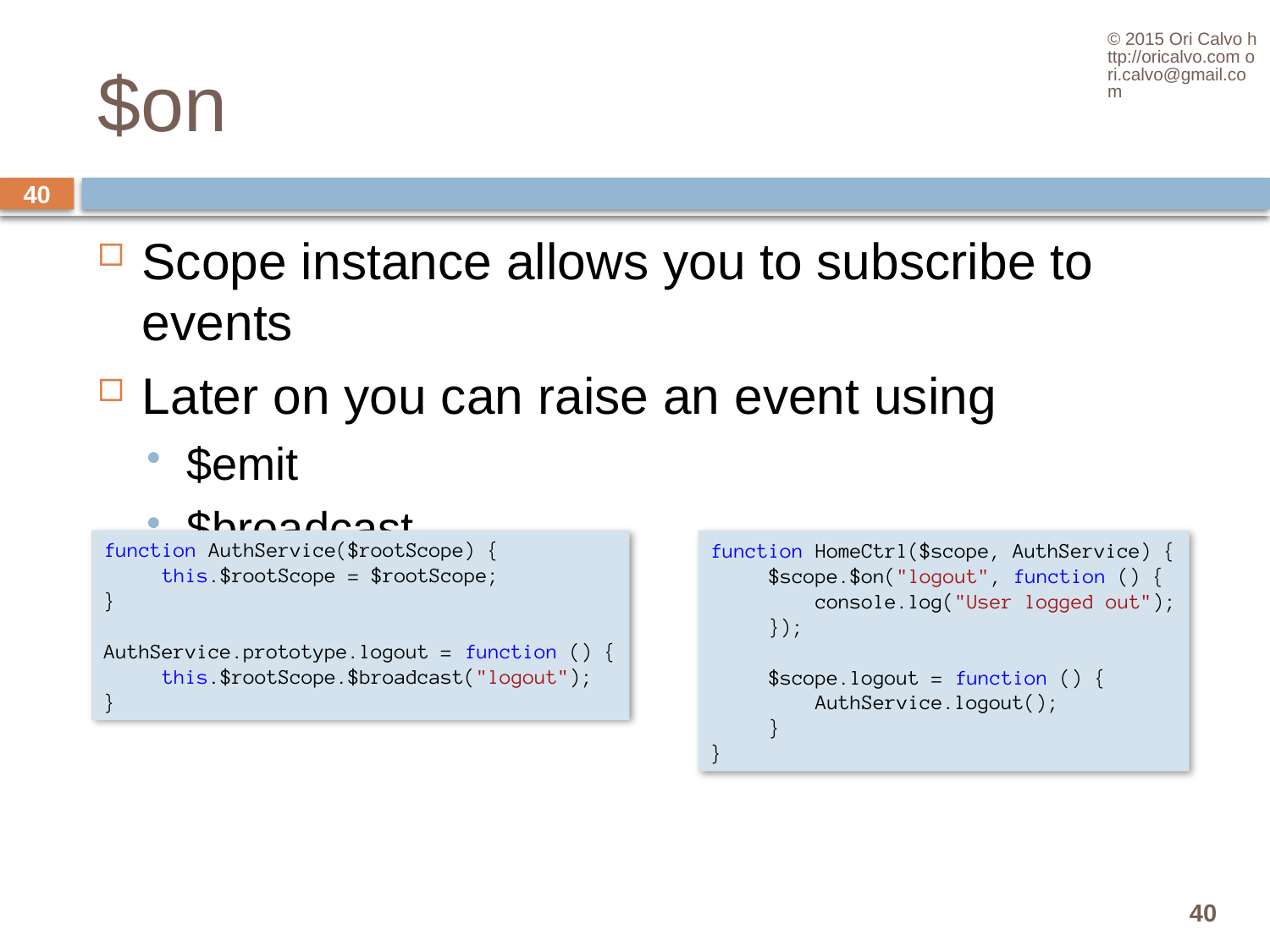

© 2015 Ori Calvo http://oricalvo.com ori.calvo@gmail.com
# $on
40
Scope instance allows you to subscribe to events
Later on you can raise an event using
$emit
$broadcast

function AuthService($rootScope) {
     this.$rootScope = $rootScope;
}

AuthService.prototype.logout = function () {
     this.$rootScope.$broadcast("logout");
}
function HomeCtrl($scope, AuthService) {
     $scope.$on("logout", function () {
         console.log("User logged out");
     });

     $scope.logout = function () {
         AuthService.logout();
     }
}